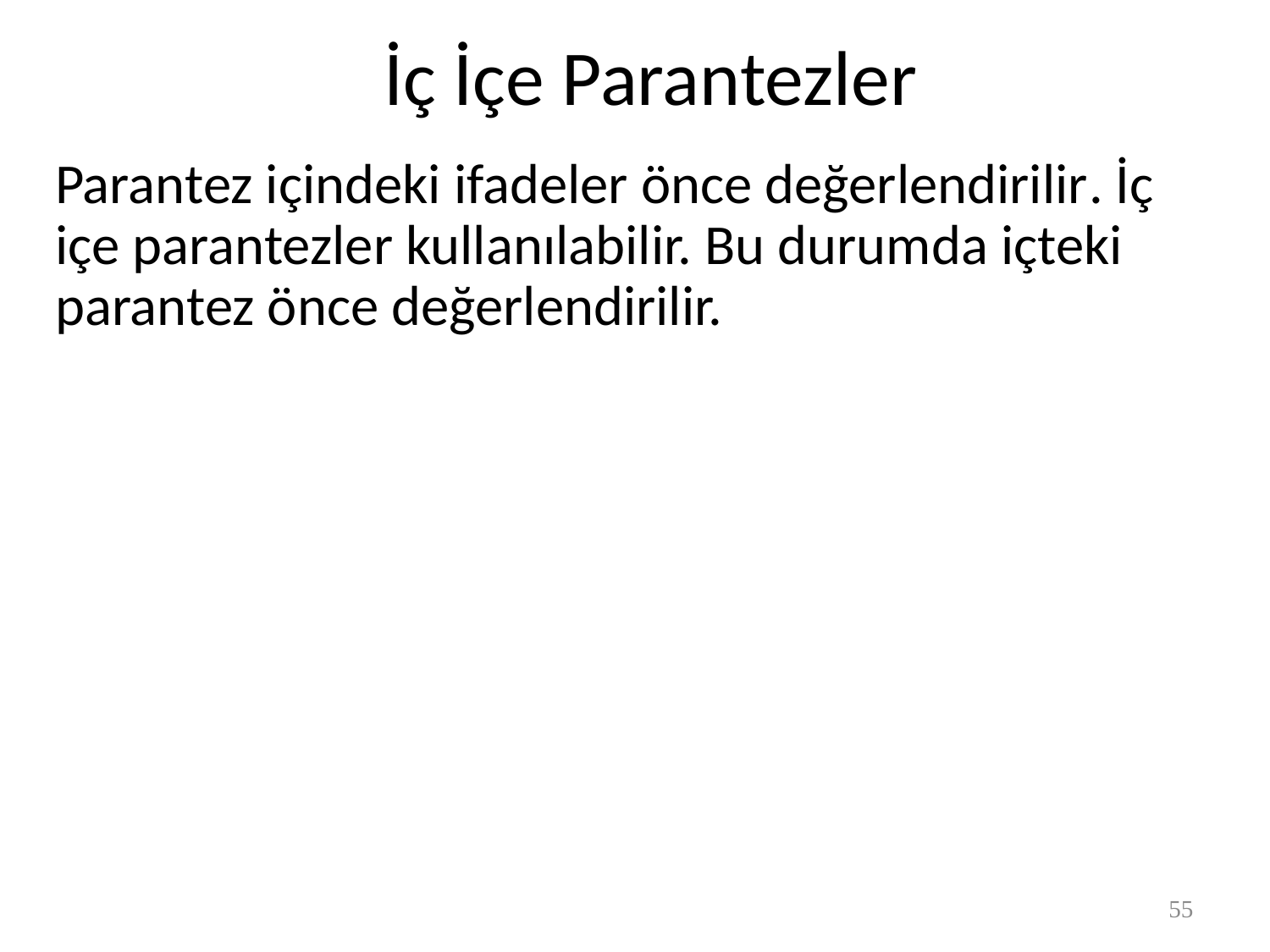

# İç İçe Parantezler
Parantez içindeki ifadeler önce değerlendirilir. İç içe parantezler kullanılabilir. Bu durumda içteki parantez önce değerlendirilir.

55